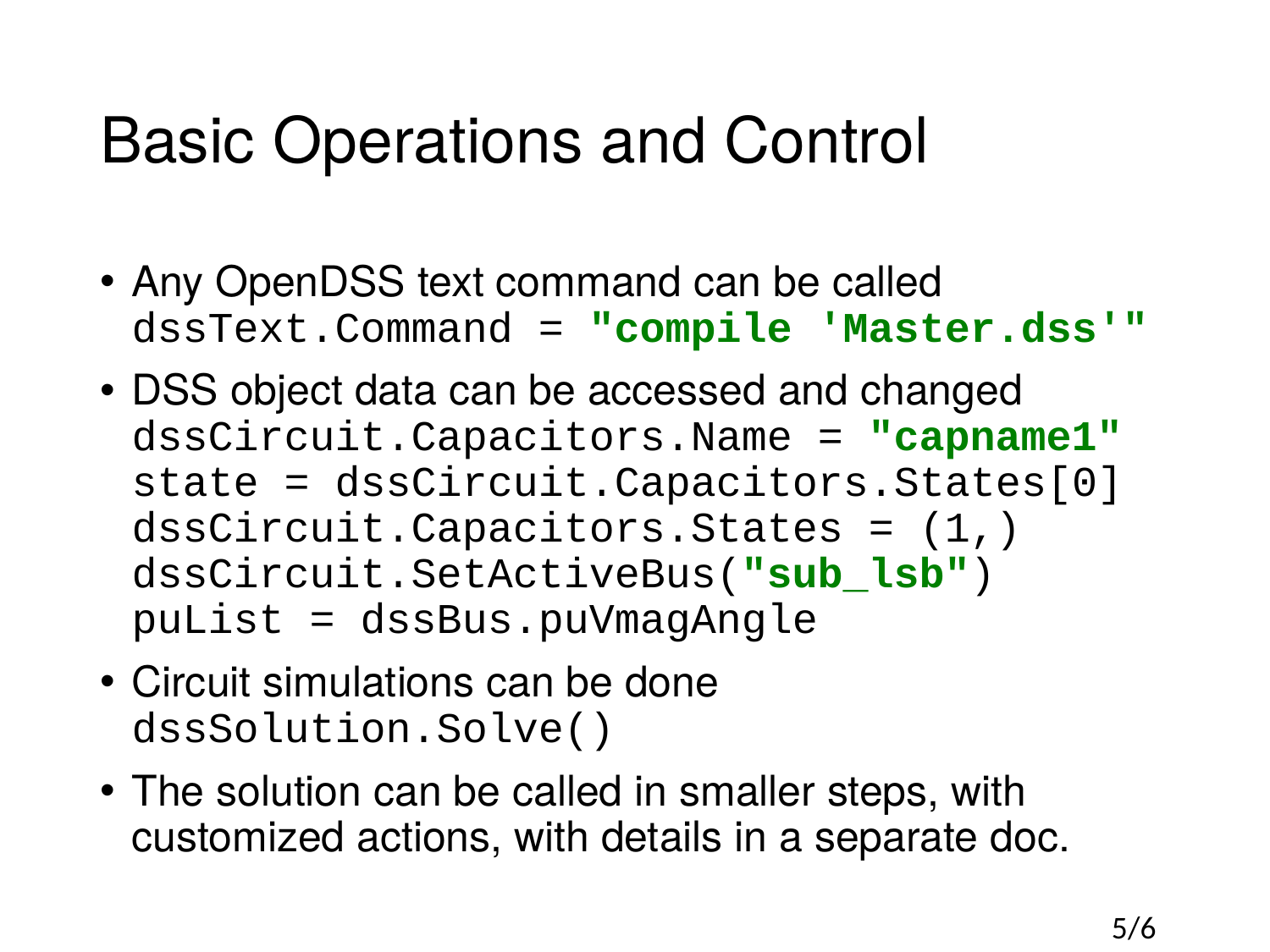

# Basic Operations and Control
Any OpenDSS text command can be called
dssText.Command = "compile 'Master.dss'"
DSS object data can be accessed and changed
dssCircuit.Capacitors.Name = "capname1"
state = dssCircuit.Capacitors.States[0]
dssCircuit.Capacitors.States = (1,) dssCircuit.SetActiveBus("sub_lsb")
puList = dssBus.puVmagAngle
Circuit simulations can be done
dssSolution.Solve()
The solution can be called in smaller steps, with customized actions, with details in a separate doc.